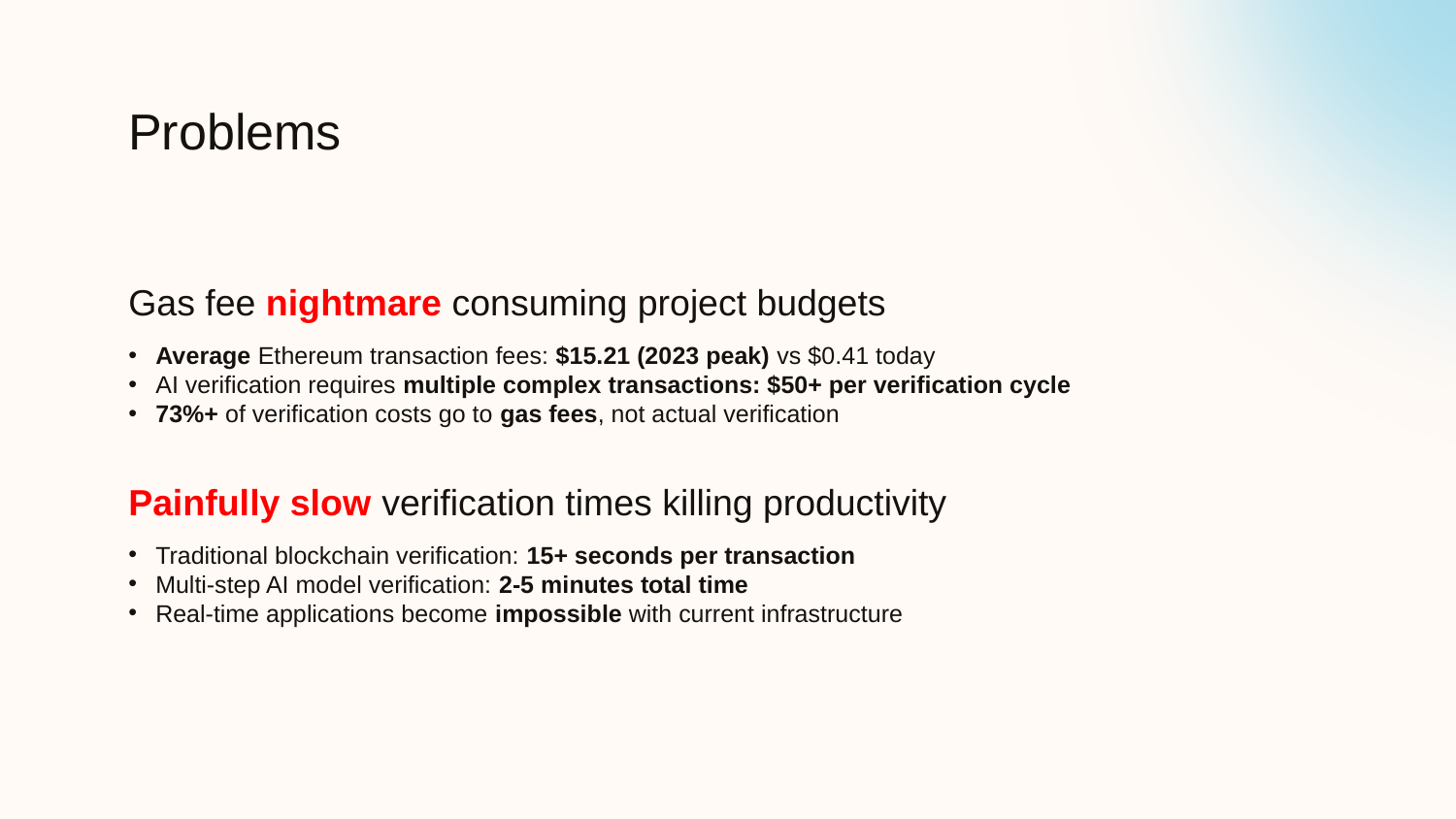

# Problems
Gas fee nightmare consuming project budgets
Average Ethereum transaction fees: $15.21 (2023 peak) vs $0.41 today
AI verification requires multiple complex transactions: $50+ per verification cycle
73%+ of verification costs go to gas fees, not actual verification
Painfully slow verification times killing productivity
Traditional blockchain verification: 15+ seconds per transaction
Multi-step AI model verification: 2-5 minutes total time
Real-time applications become impossible with current infrastructure